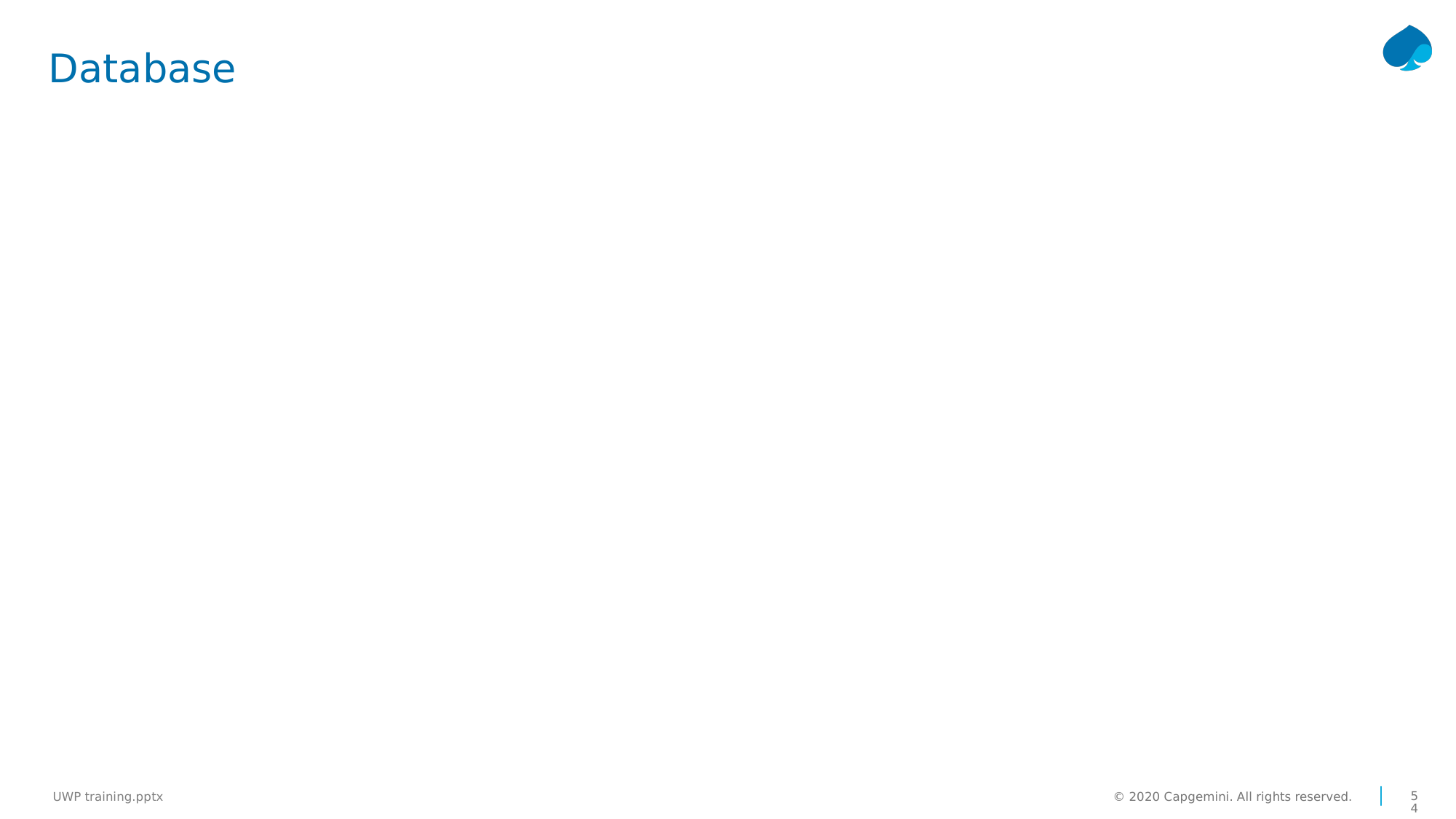

# Database
© 2020 Capgemini. All rights reserved.
54